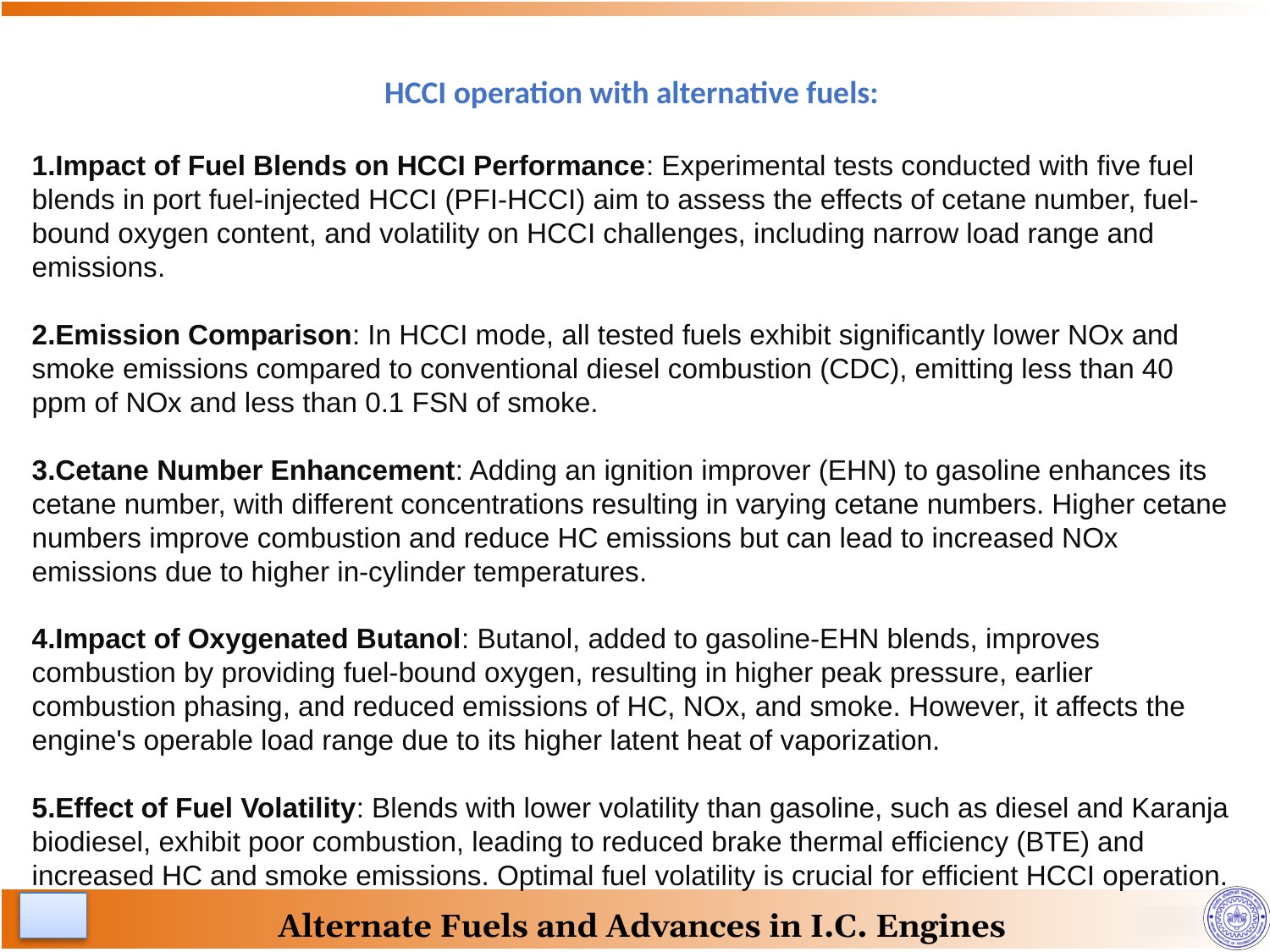

HCCI operation with alternative fuels:

Impact of Fuel Blends on HCCI Performance: Experimental tests conducted with five fuel blends in port fuel-injected HCCI (PFI-HCCI) aim to assess the effects of cetane number, fuel-bound oxygen content, and volatility on HCCI challenges, including narrow load range and emissions.

Emission Comparison: In HCCI mode, all tested fuels exhibit significantly lower NOx and smoke emissions compared to conventional diesel combustion (CDC), emitting less than 40 ppm of NOx and less than 0.1 FSN of smoke.

Cetane Number Enhancement: Adding an ignition improver (EHN) to gasoline enhances its cetane number, with different concentrations resulting in varying cetane numbers. Higher cetane numbers improve combustion and reduce HC emissions but can lead to increased NOx emissions due to higher in-cylinder temperatures.

Impact of Oxygenated Butanol: Butanol, added to gasoline-EHN blends, improves combustion by providing fuel-bound oxygen, resulting in higher peak pressure, earlier combustion phasing, and reduced emissions of HC, NOx, and smoke. However, it affects the engine's operable load range due to its higher latent heat of vaporization.

Effect of Fuel Volatility: Blends with lower volatility than gasoline, such as diesel and Karanja biodiesel, exhibit poor combustion, leading to reduced brake thermal efficiency (BTE) and increased HC and smoke emissions. Optimal fuel volatility is crucial for efficient HCCI operation.

7